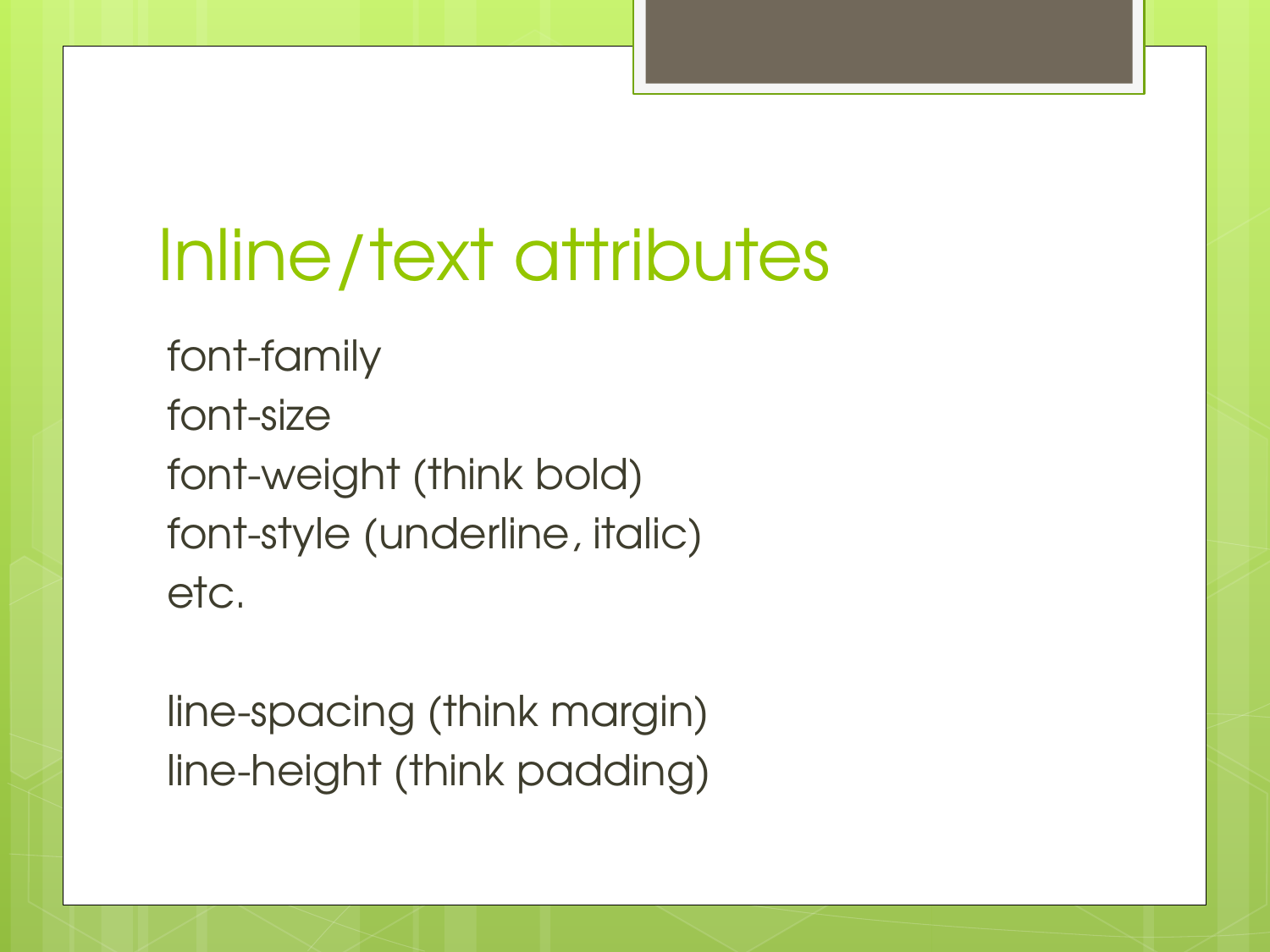

# Inline/text attributes
font-family
font-size
font-weight (think bold)
font-style (underline, italic)
etc.

line-spacing (think margin)
line-height (think padding)